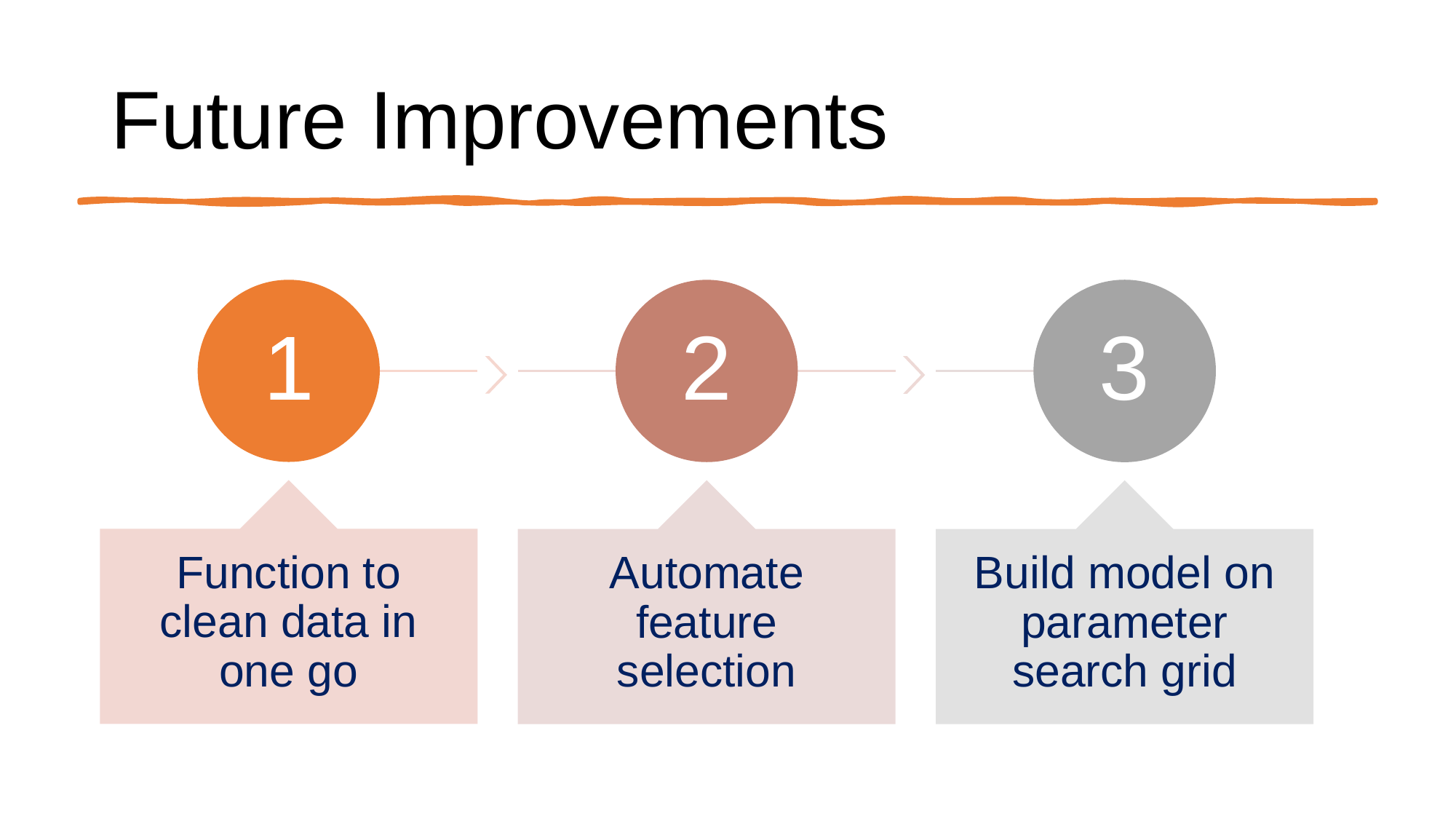

# Future Improvements

3
1
2

Function to clean data in one go
Automate feature selection
Build model on parameter search grid